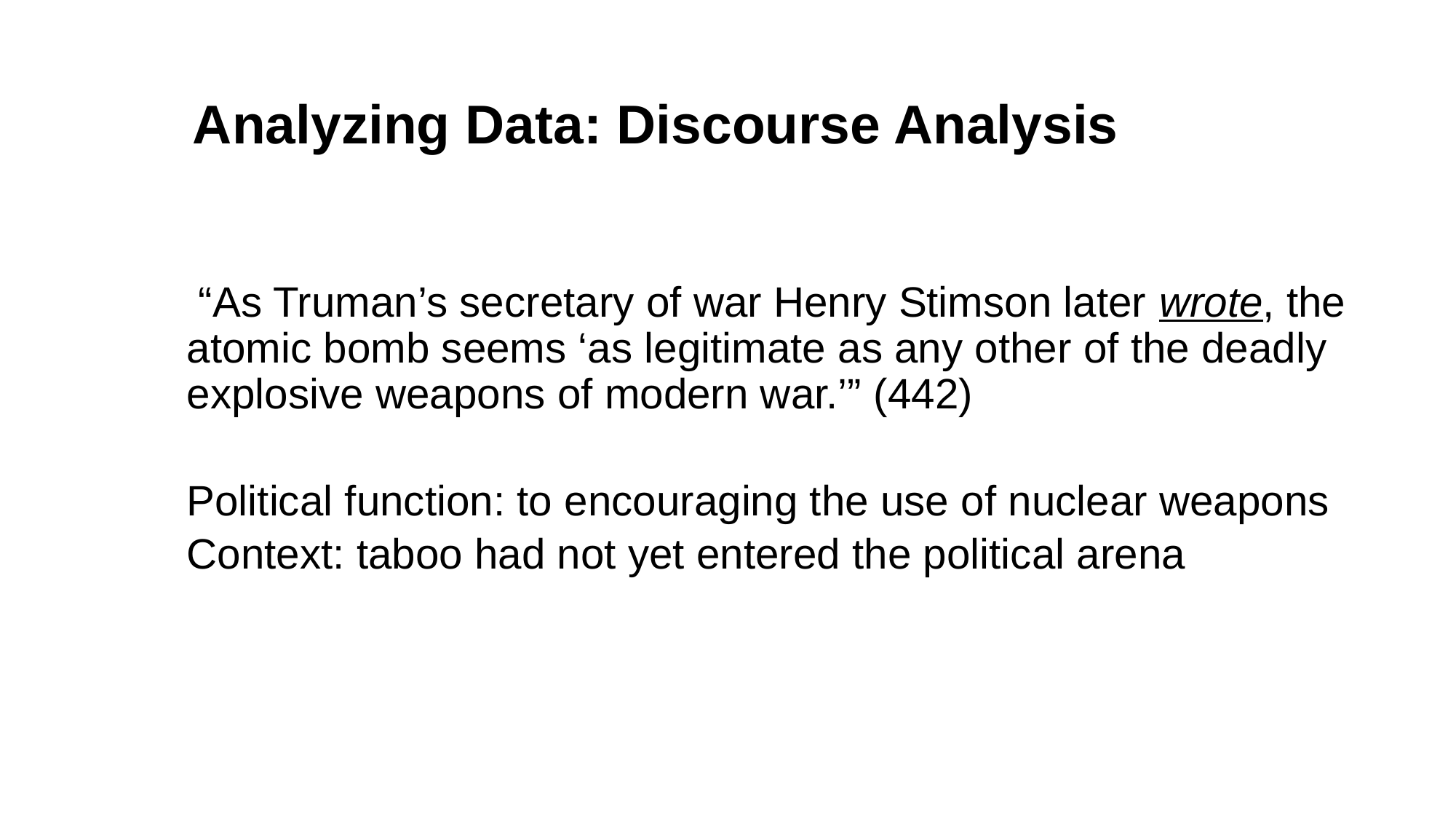

# Analyzing Data: Discourse Analysis
 “As Truman’s secretary of war Henry Stimson later wrote, the atomic bomb seems ‘as legitimate as any other of the deadly explosive weapons of modern war.’” (442)

Political function: to encouraging the use of nuclear weapons
Context: taboo had not yet entered the political arena